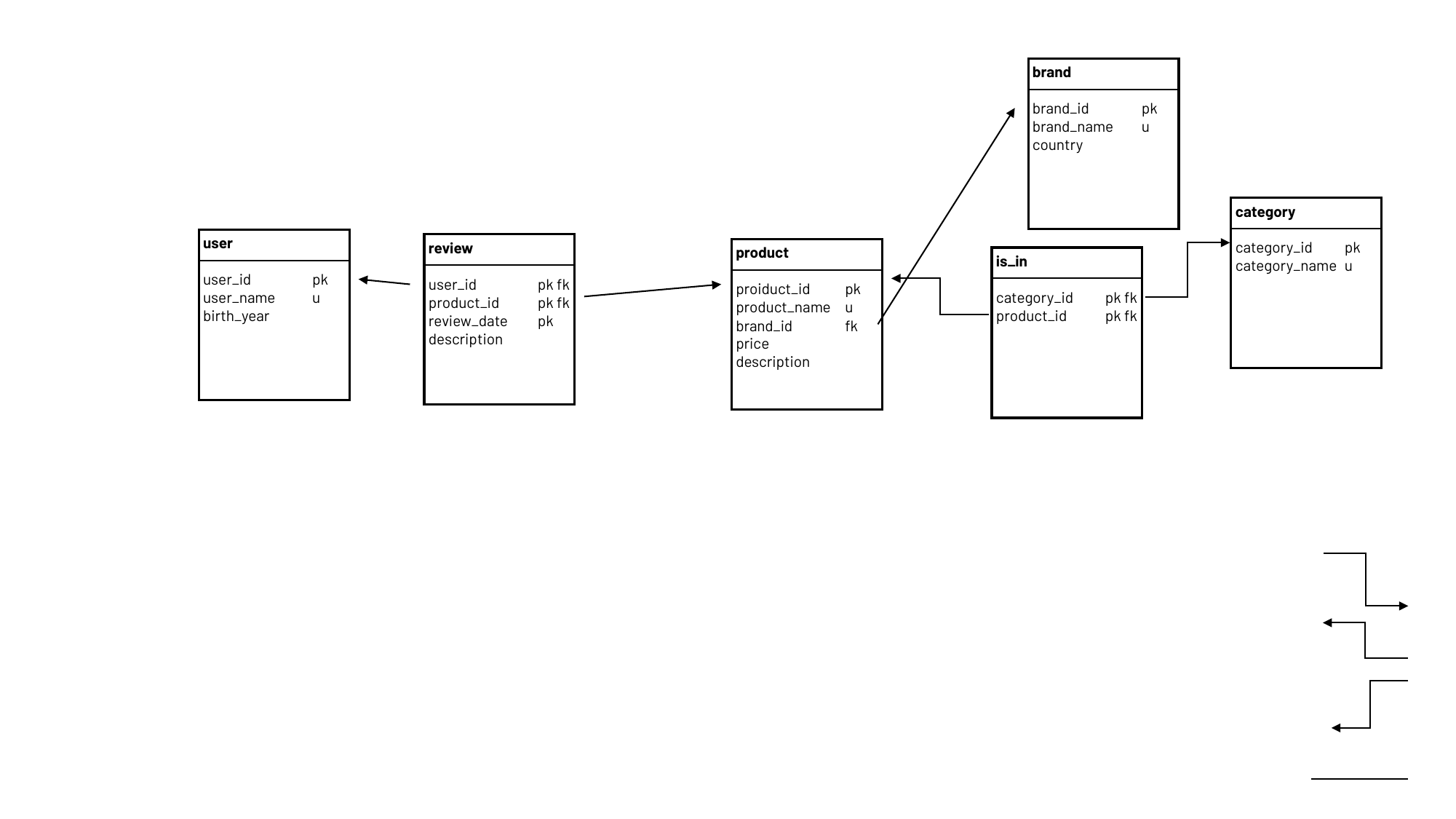

brand

brand_id	pk
brand_name 	u
country
category

category_id	pk
category_name	u

user

user_id	pk
user_name 	u
birth_year
review

user_id	pk fk
product_id	pk fk
review_date	pk
description
product

proiduct_id	pk
product_name	u
brand_id 	fk
price
description
is_in

category_id	pk fk
product_id	pk fk